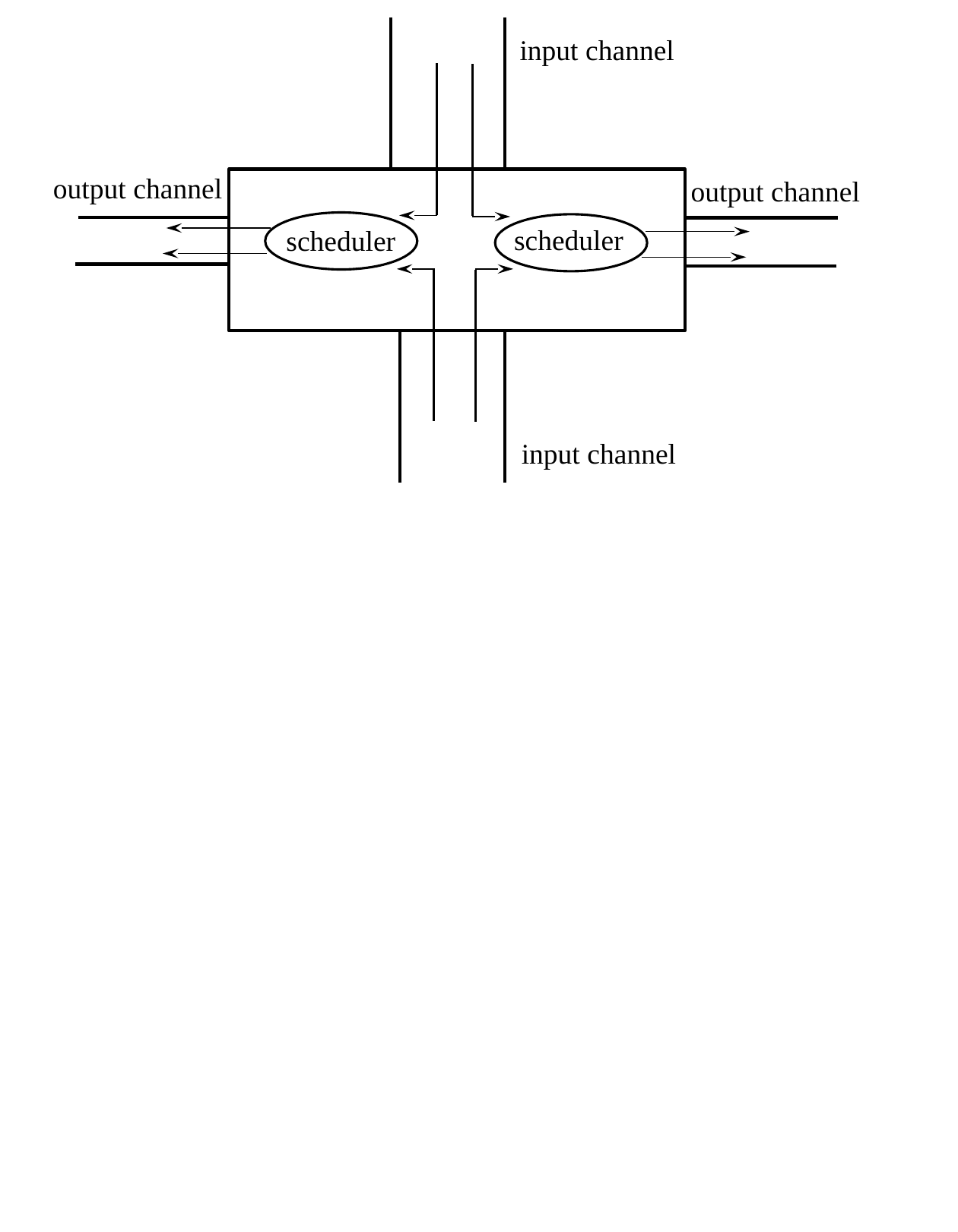

input channel
output channel
output channel

scheduler

scheduler
input channel